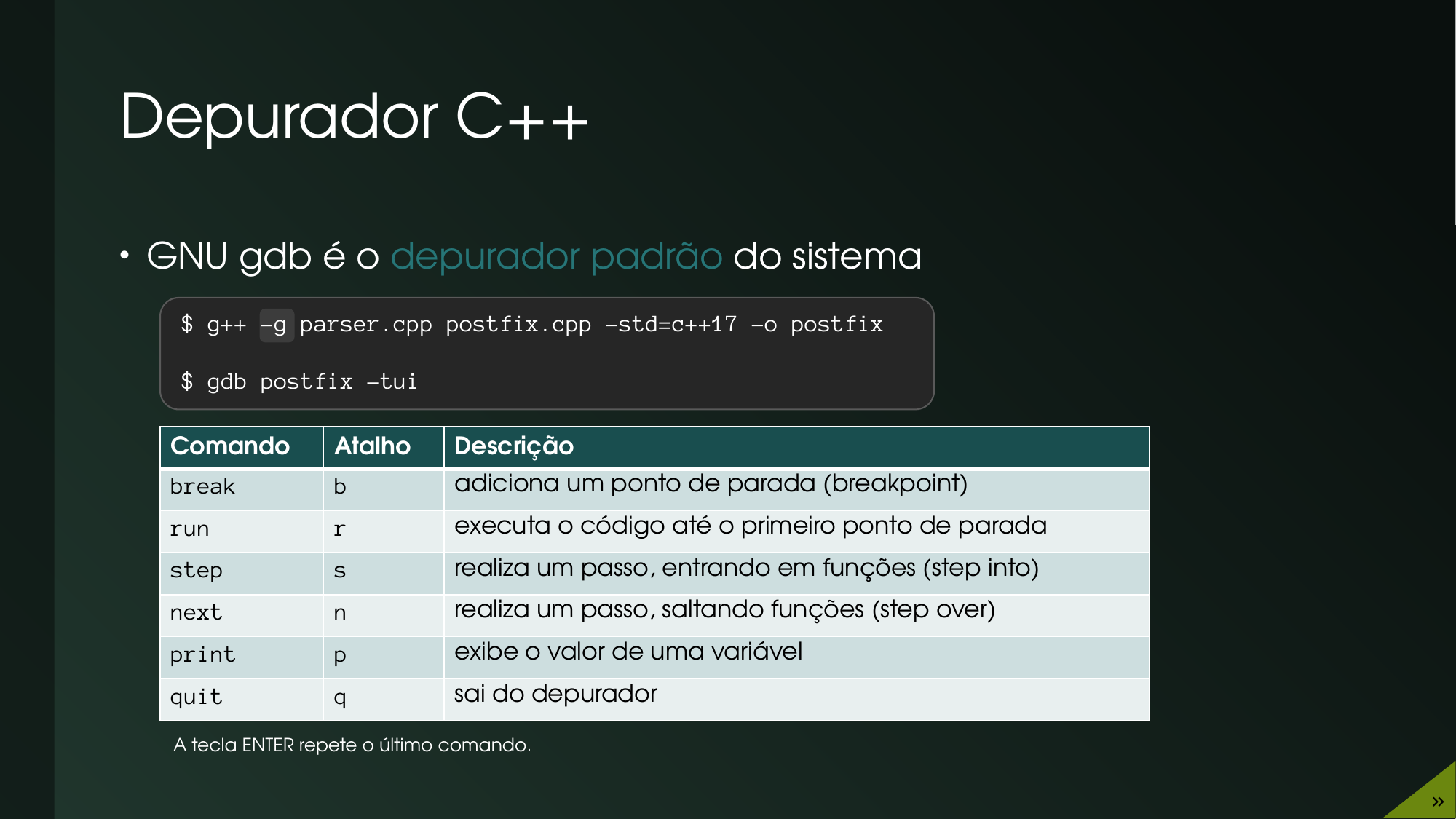

# Depurador C++
GNU gdb é o depurador padrão do sistema

$ g++ -g parser.cpp postfix.cpp –std=c++17 –o postfix
$ gdb postfix -tui

| Comando | Atalho | Descrição |
| --- | --- | --- |
| break | b | adiciona um ponto de parada (breakpoint) |
| run | r | executa o código até o primeiro ponto de parada |
| step | s | realiza um passo, entrando em funções (step into) |
| next | n | realiza um passo, saltando funções (step over) |
| print | p | exibe o valor de uma variável |
| quit | q | sai do depurador |
A tecla ENTER repete o último comando.

»